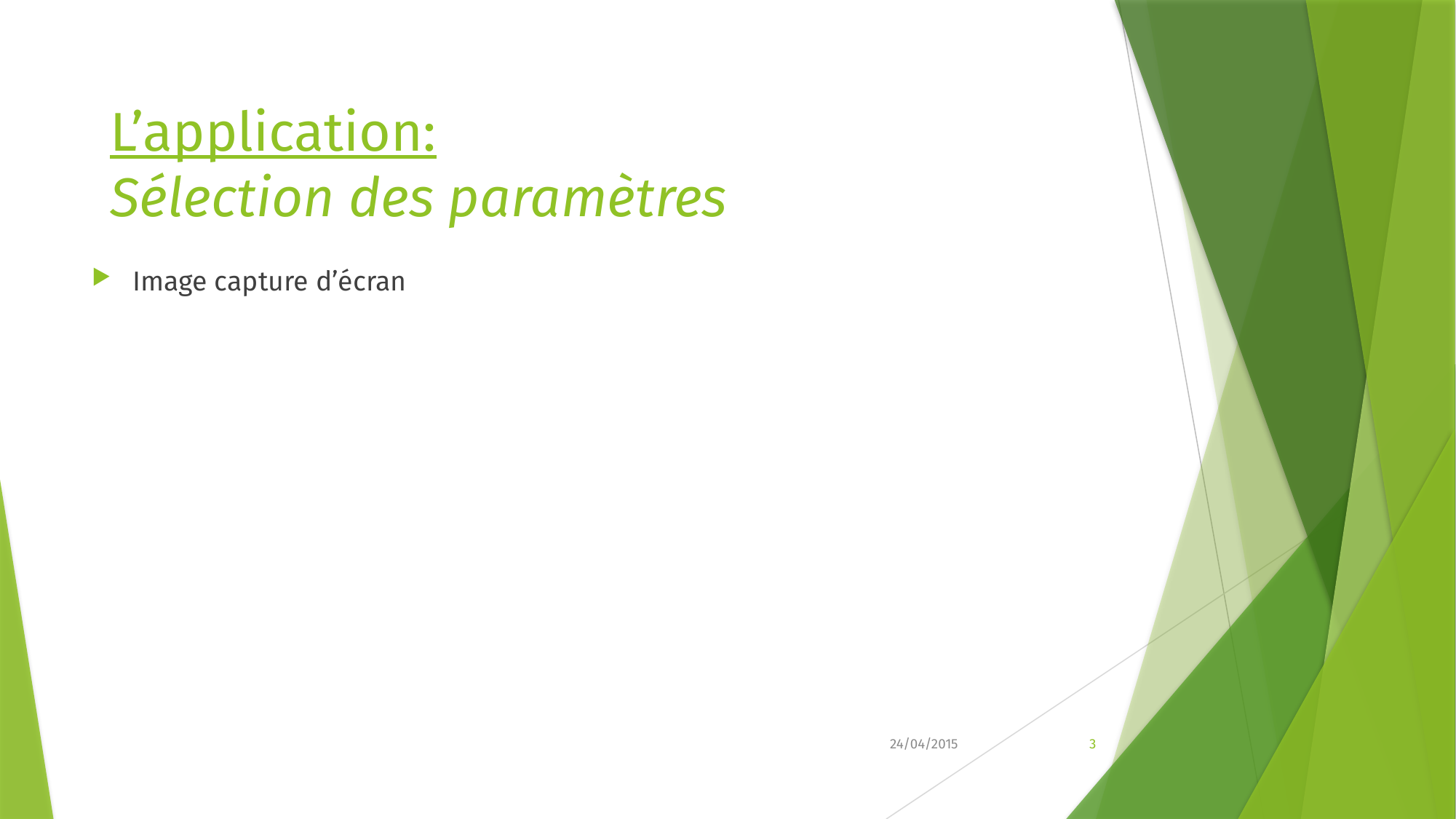

L’application:
Sélection des paramètres
Image capture d’écran
24/04/2015
3